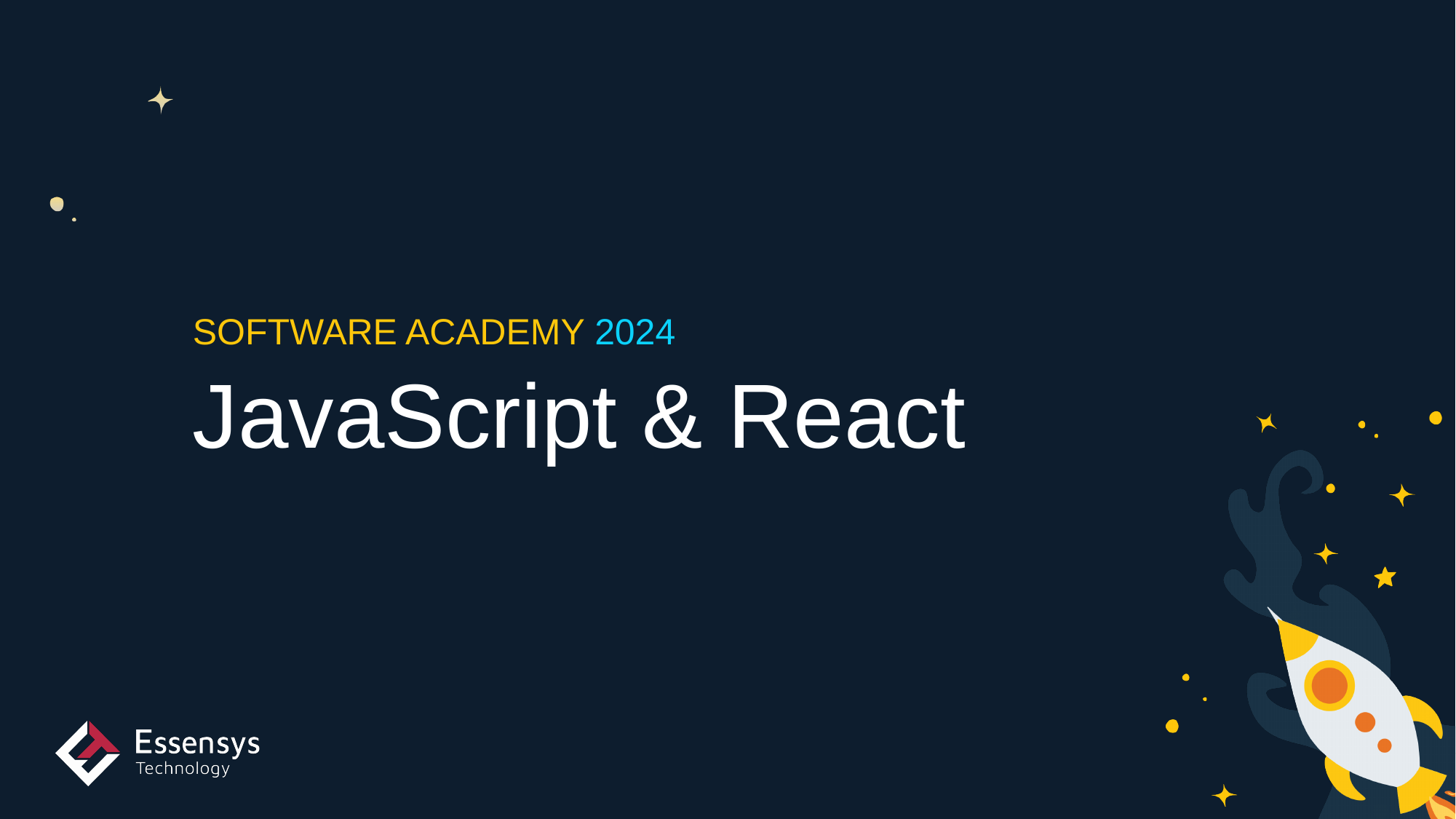

SOFTWARE ACADEMY 2024
# JavaScript & React